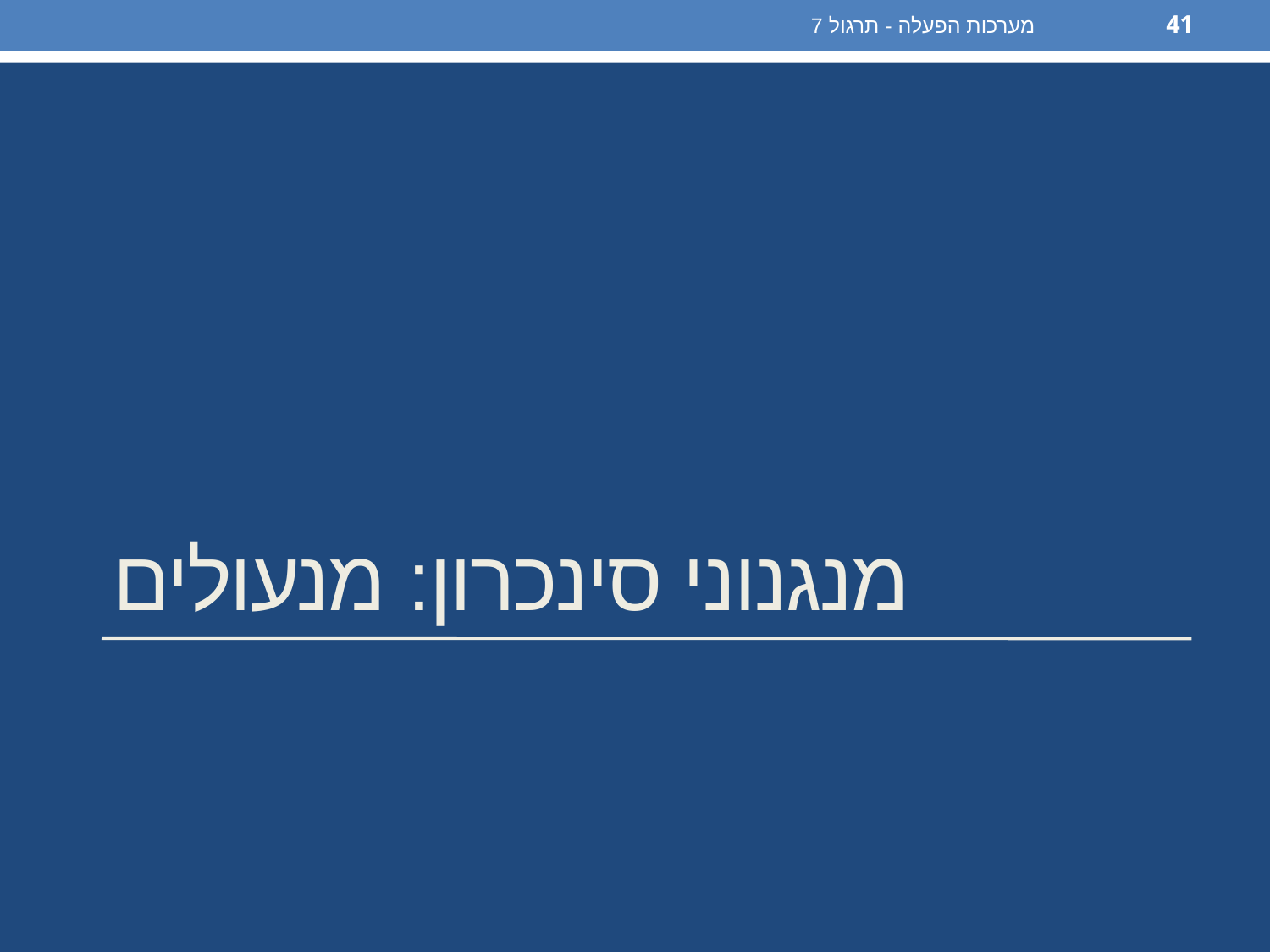

מערכות הפעלה - תרגול 7
41
# מנגנוני סינכרון: מנעולים